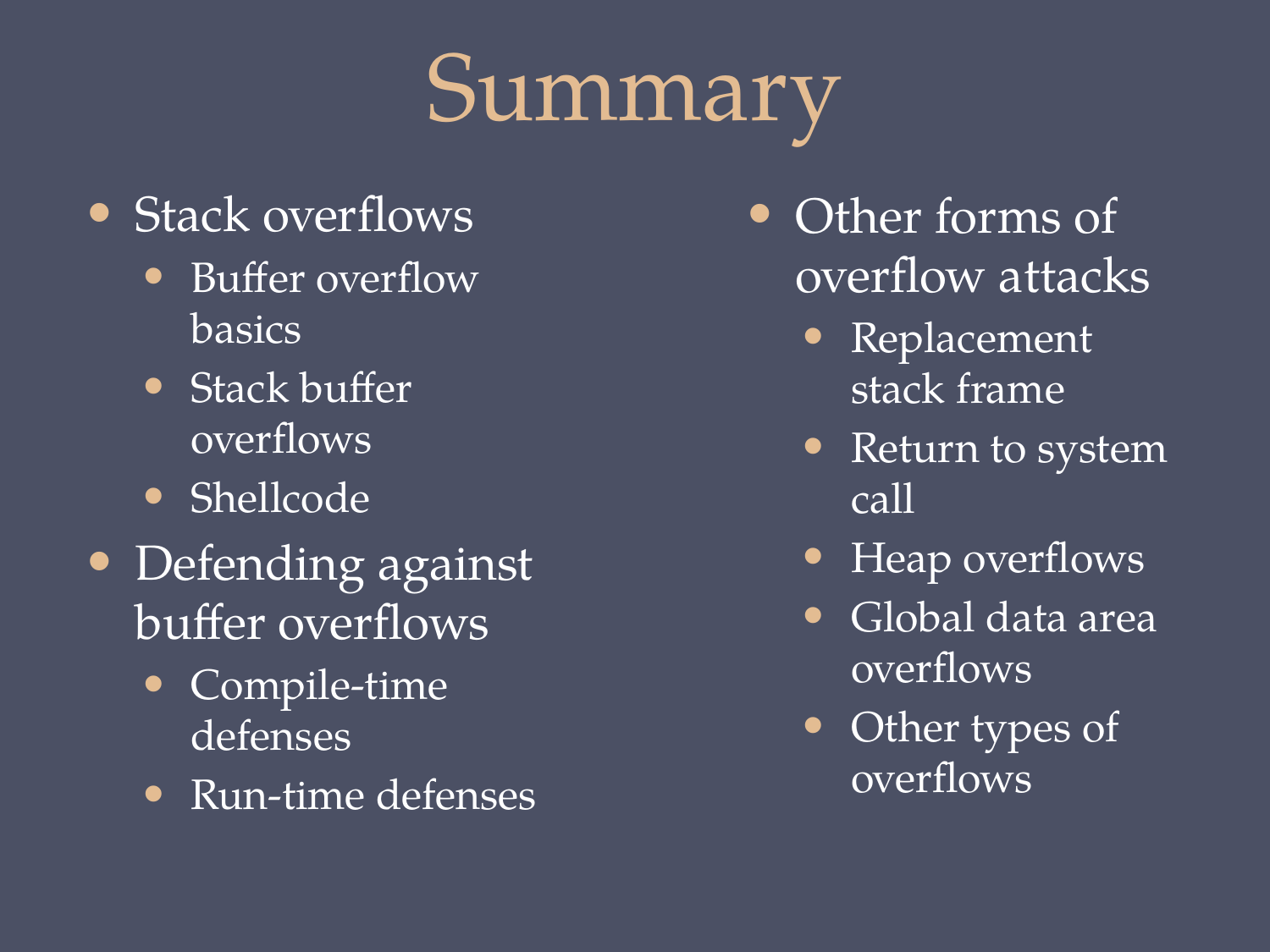

# Summary
Stack overflows
Buffer overflow basics
Stack buffer overflows
Shellcode
Defending against buffer overflows
Compile-time defenses
Run-time defenses
Other forms of overflow attacks
Replacement stack frame
Return to system call
Heap overflows
Global data area overflows
Other types of overflows